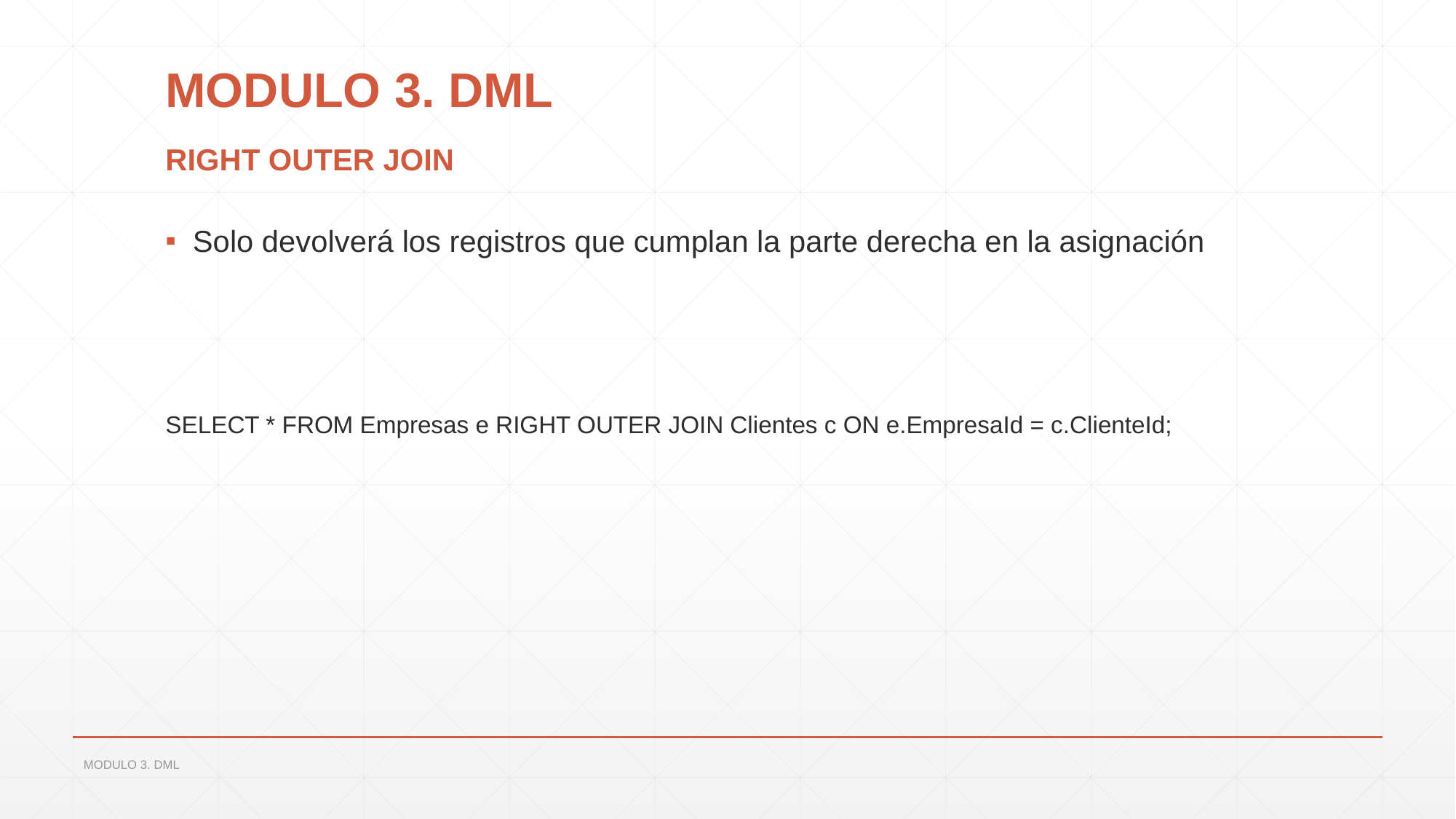

# MODULO 3. DML
RIGHT OUTER JOIN
Solo devolverá los registros que cumplan la parte derecha en la asignación
SELECT * FROM Empresas e RIGHT OUTER JOIN Clientes c ON e.EmpresaId = c.ClienteId;
MODULO 3. DML